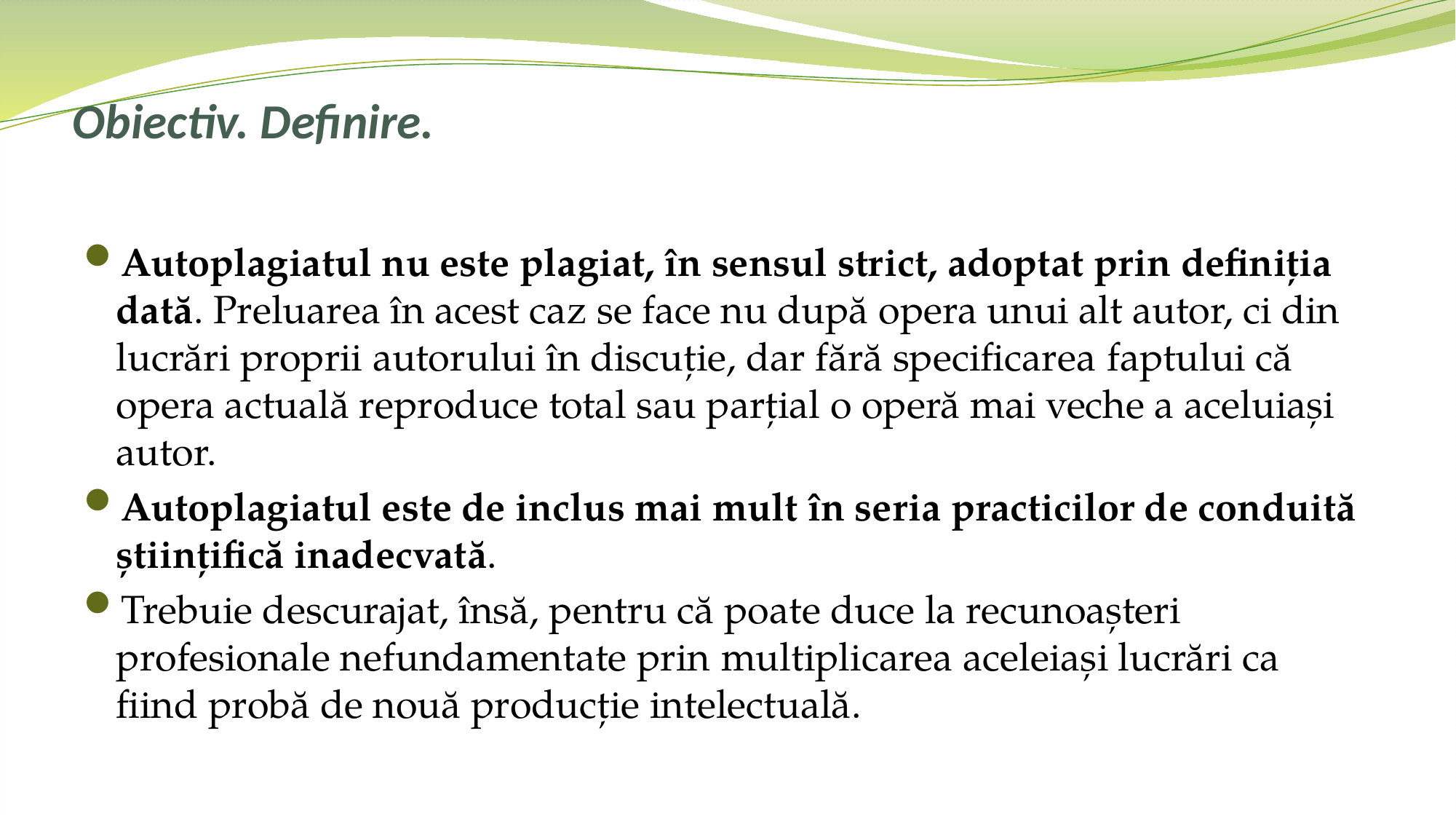

# Obiectiv. Definire.
Autoplagiatul nu este plagiat, în sensul strict, adoptat prin definiția dată. Preluarea în acest caz se face nu după opera unui alt autor, ci din lucrări proprii autorului în discuție, dar fără specificarea faptului că opera actuală reproduce total sau parțial o operă mai veche a aceluiași autor.
Autoplagiatul este de inclus mai mult în seria practicilor de conduită științifică inadecvată.
Trebuie descurajat, însă, pentru că poate duce la recunoașteri profesionale nefundamentate prin multiplicarea aceleiași lucrări ca fiind probă de nouă producție intelectuală.